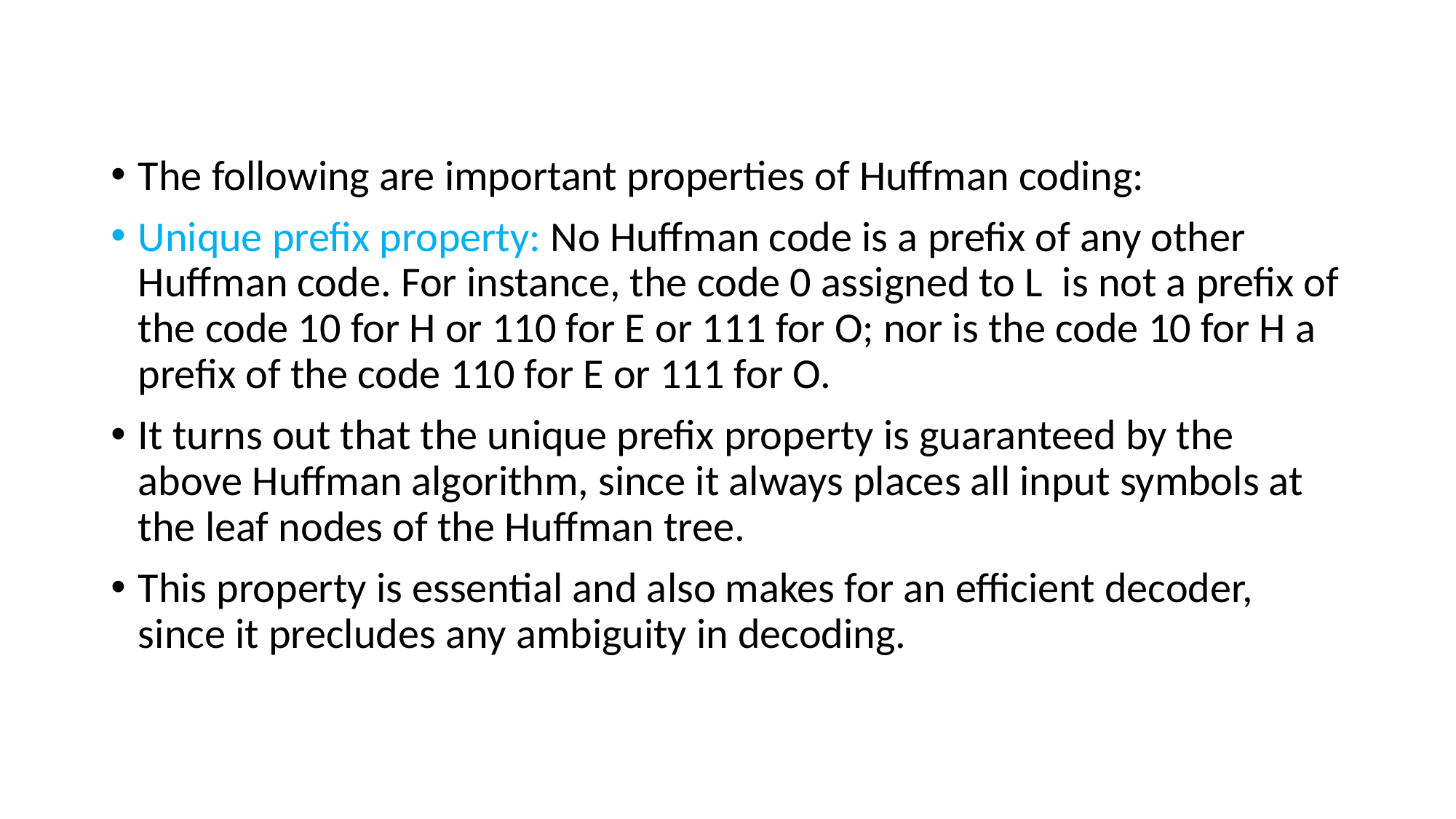

The following are important properties of Huffman coding:
Unique prefix property: No Huffman code is a prefix of any other Huffman code. For instance, the code 0 assigned to L  is not a prefix of the code 10 for H or 110 for E or 111 for O; nor is the code 10 for H a prefix of the code 110 for E or 111 for O.
It turns out that the unique prefix property is guaranteed by the above Huffman algorithm, since it always places all input symbols at the leaf nodes of the Huffman tree.
This property is essential and also makes for an efficient decoder, since it precludes any ambiguity in decoding.